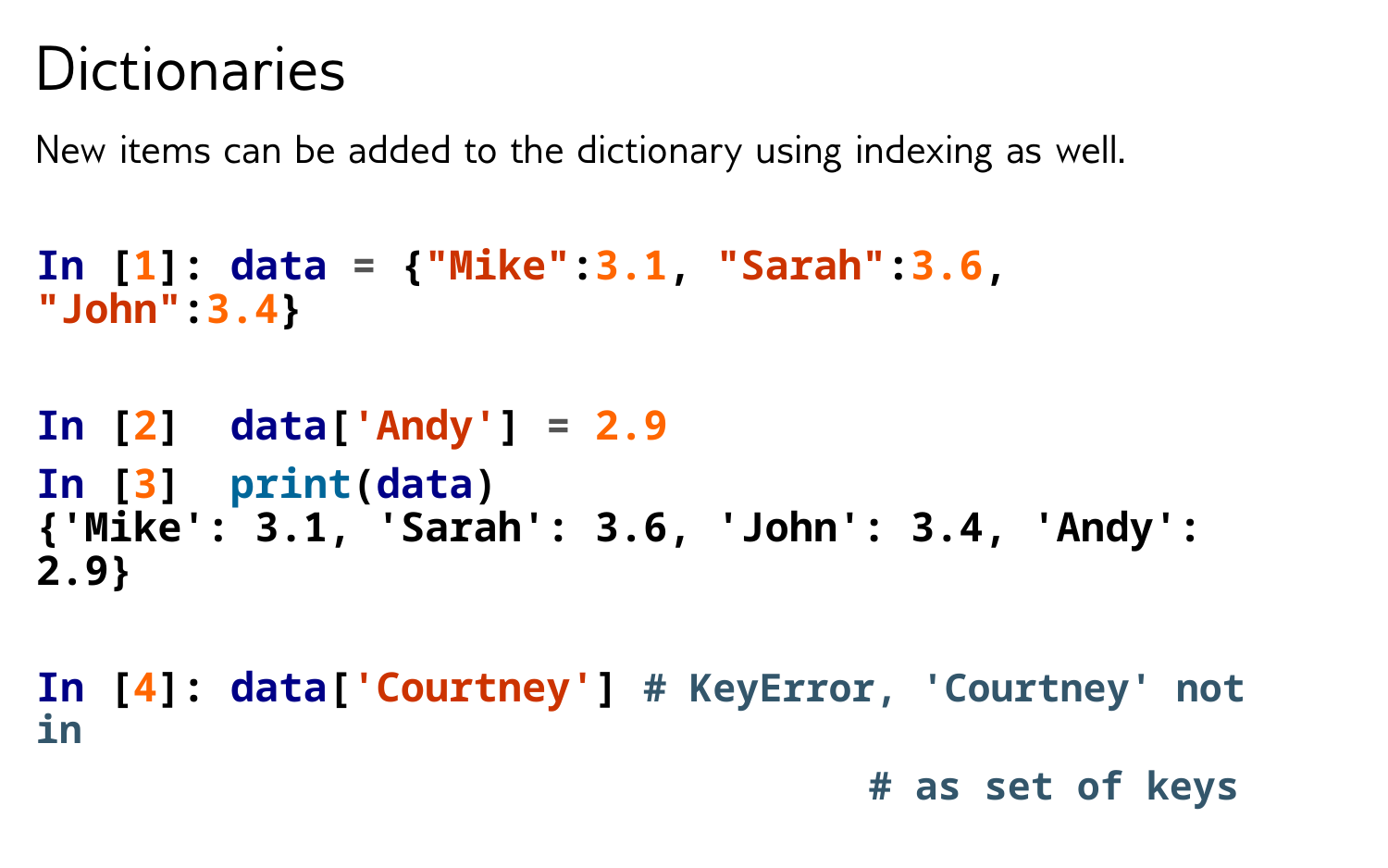

# Dictionaries
New items can be added to the dictionary using indexing as well.

In [1]: data = {"Mike":3.1, "Sarah":3.6, "John":3.4}

In [2]  data['Andy'] = 2.9
In [3]  print(data)
{'Mike': 3.1, 'Sarah': 3.6, 'John': 3.4, 'Andy': 2.9}

In [4]: data['Courtney'] # KeyError, 'Courtney' not in
						# as set of keys